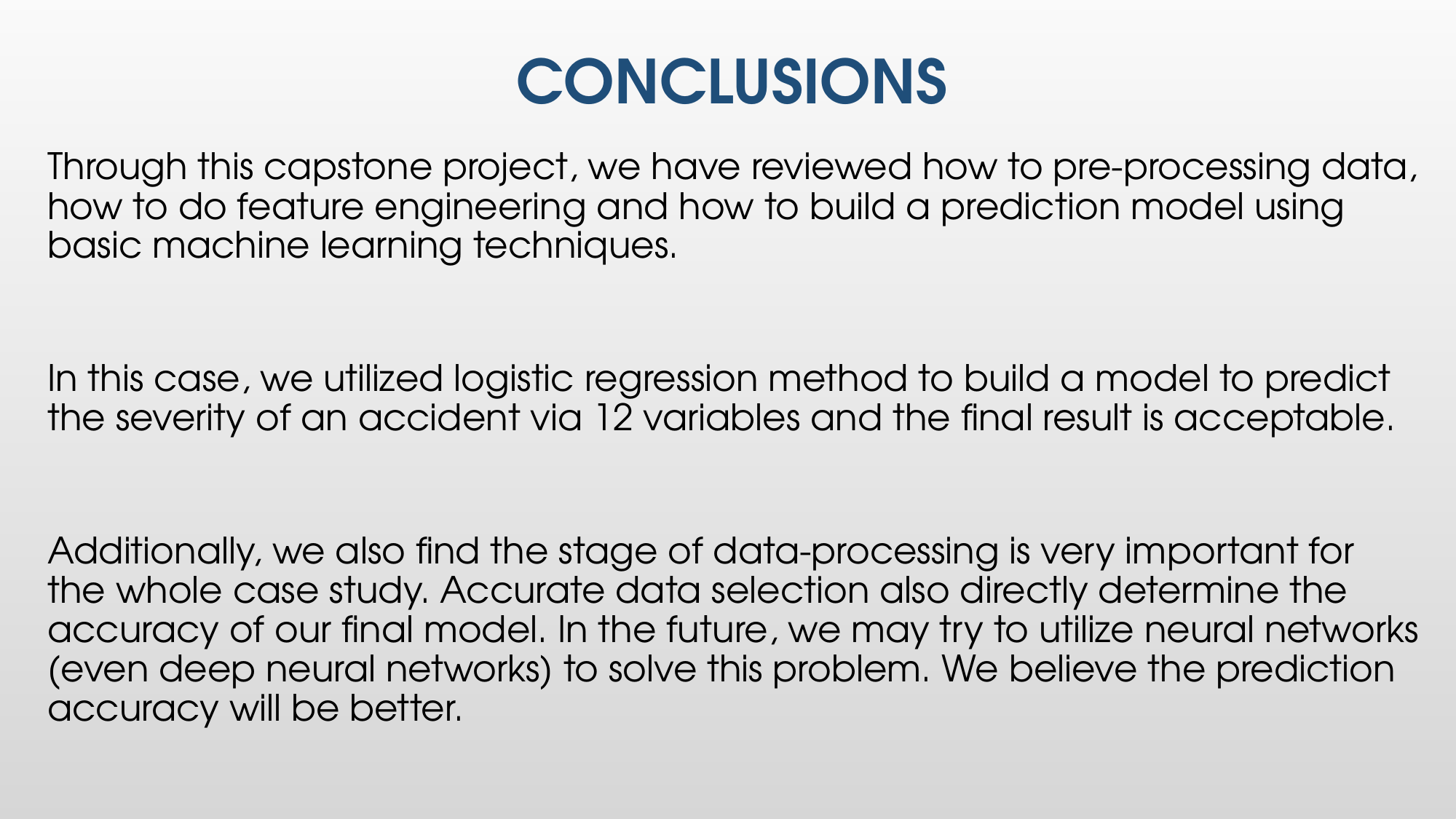

# Conclusions
Through this capstone project, we have reviewed how to pre-processing data, how to do feature engineering and how to build a prediction model using basic machine learning techniques.

In this case, we utilized logistic regression method to build a model to predict the severity of an accident via 12 variables and the final result is acceptable.

Additionally, we also find the stage of data-processing is very important for the whole case study. Accurate data selection also directly determine the accuracy of our final model. In the future, we may try to utilize neural networks (even deep neural networks) to solve this problem. We believe the prediction accuracy will be better.